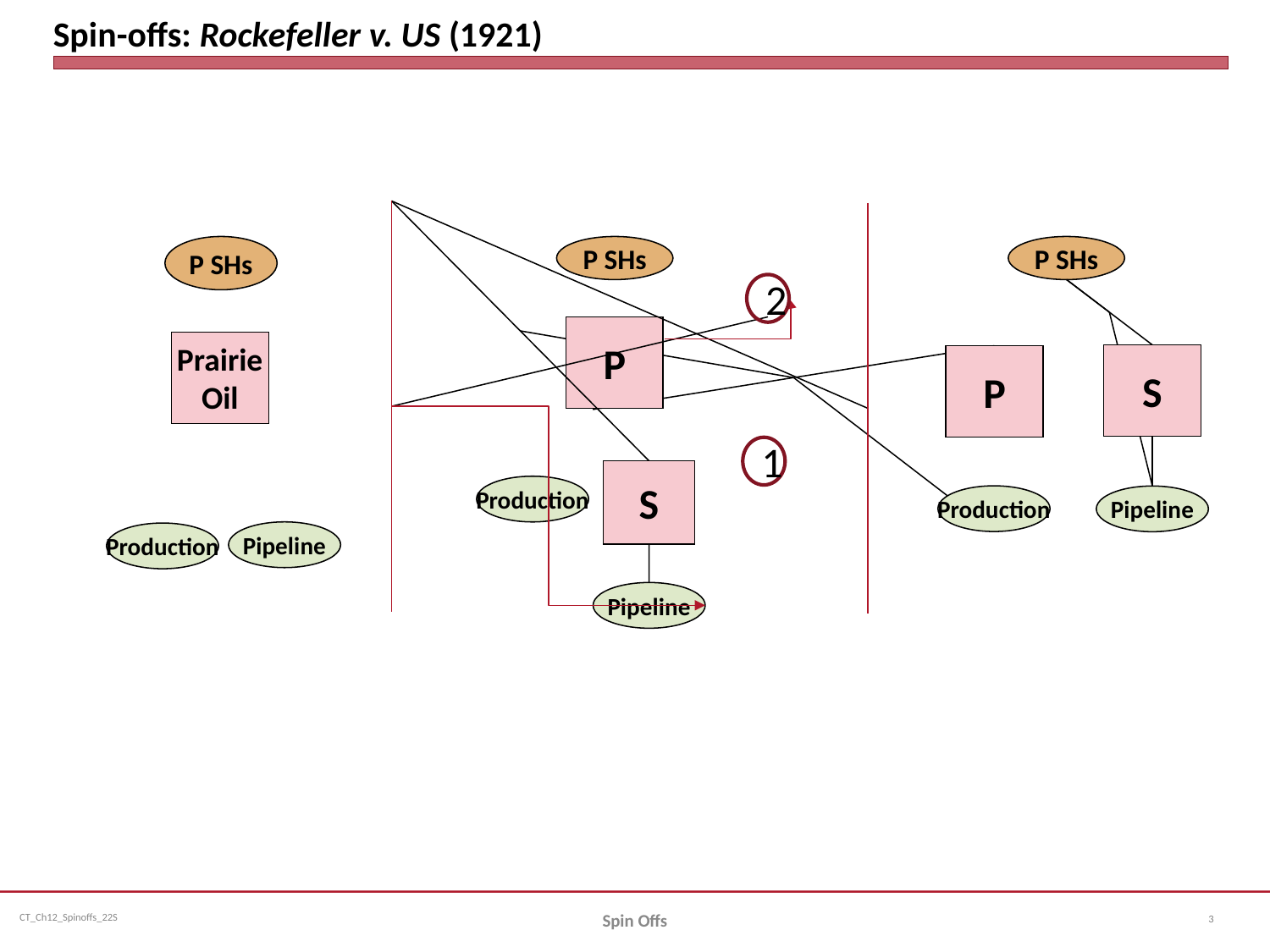

# Spin-offs: Rockefeller v. US (1921)
P SHs
P SHs
P SHs
2
P
Prairie
Oil
S
P
1
S
Production
Production
Pipeline
Pipeline
Production
Pipeline
3
Spin Offs